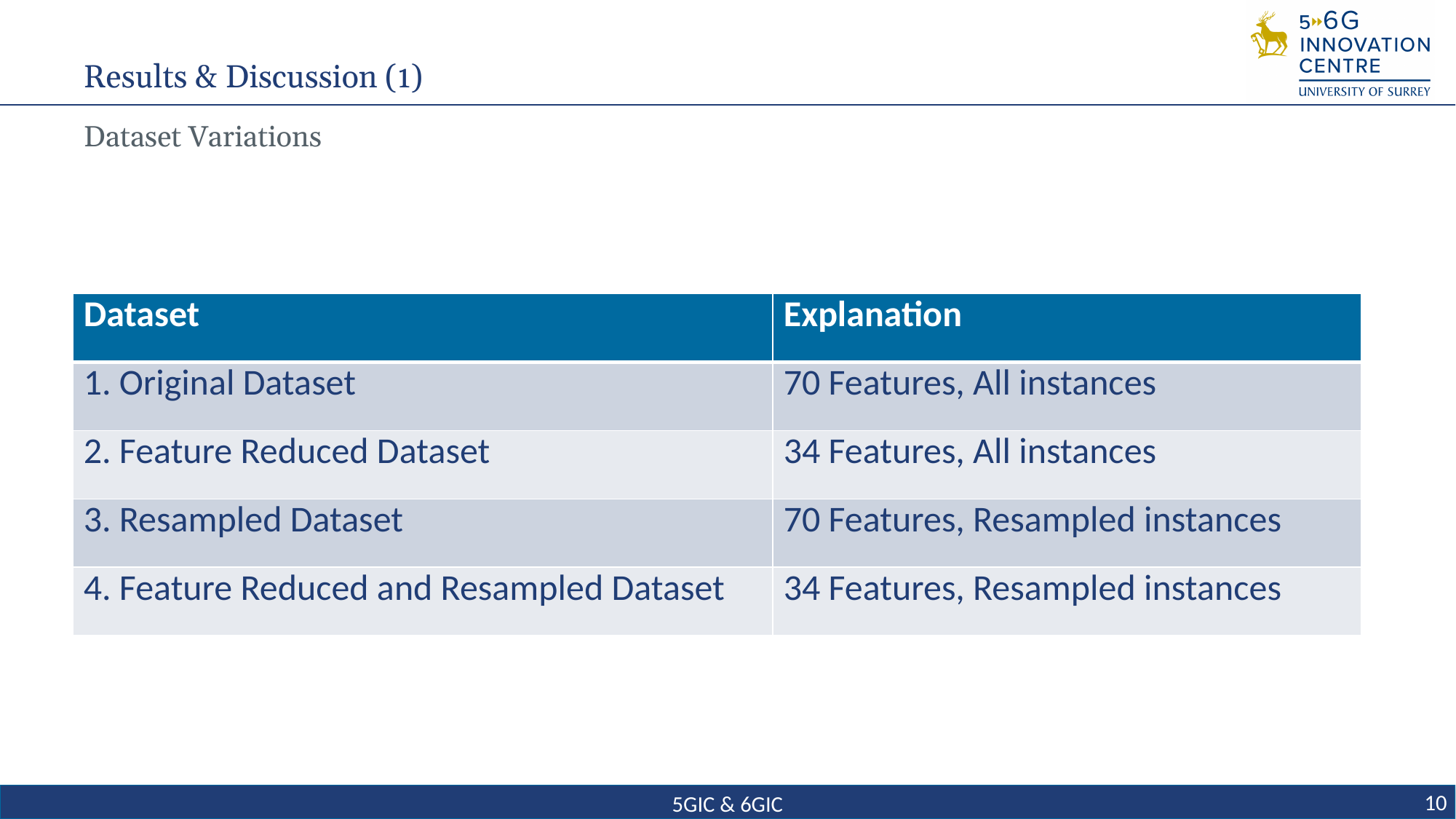

# Results & Discussion (1)
Dataset Variations
| Dataset | Explanation |
| --- | --- |
| 1. Original Dataset | 70 Features, All instances |
| 2. Feature Reduced Dataset | 34 Features, All instances |
| 3. Resampled Dataset | 70 Features, Resampled instances |
| 4. Feature Reduced and Resampled Dataset | 34 Features, Resampled instances |
10